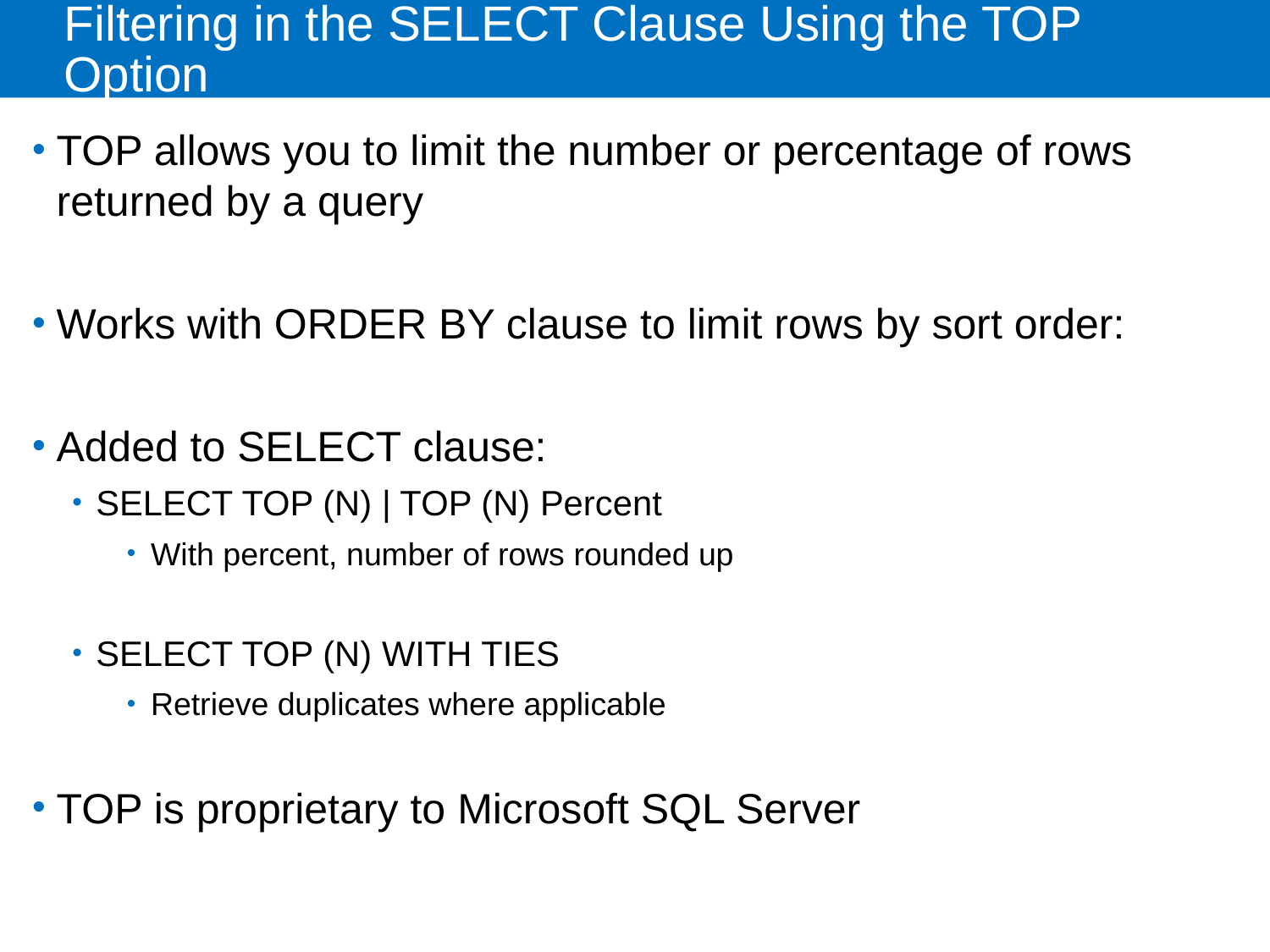

# Filtering in the SELECT Clause Using the TOP Option
TOP allows you to limit the number or percentage of rows returned by a query

Works with ORDER BY clause to limit rows by sort order:

Added to SELECT clause:
SELECT TOP (N) | TOP (N) Percent
With percent, number of rows rounded up

SELECT TOP (N) WITH TIES
Retrieve duplicates where applicable

TOP is proprietary to Microsoft SQL Server